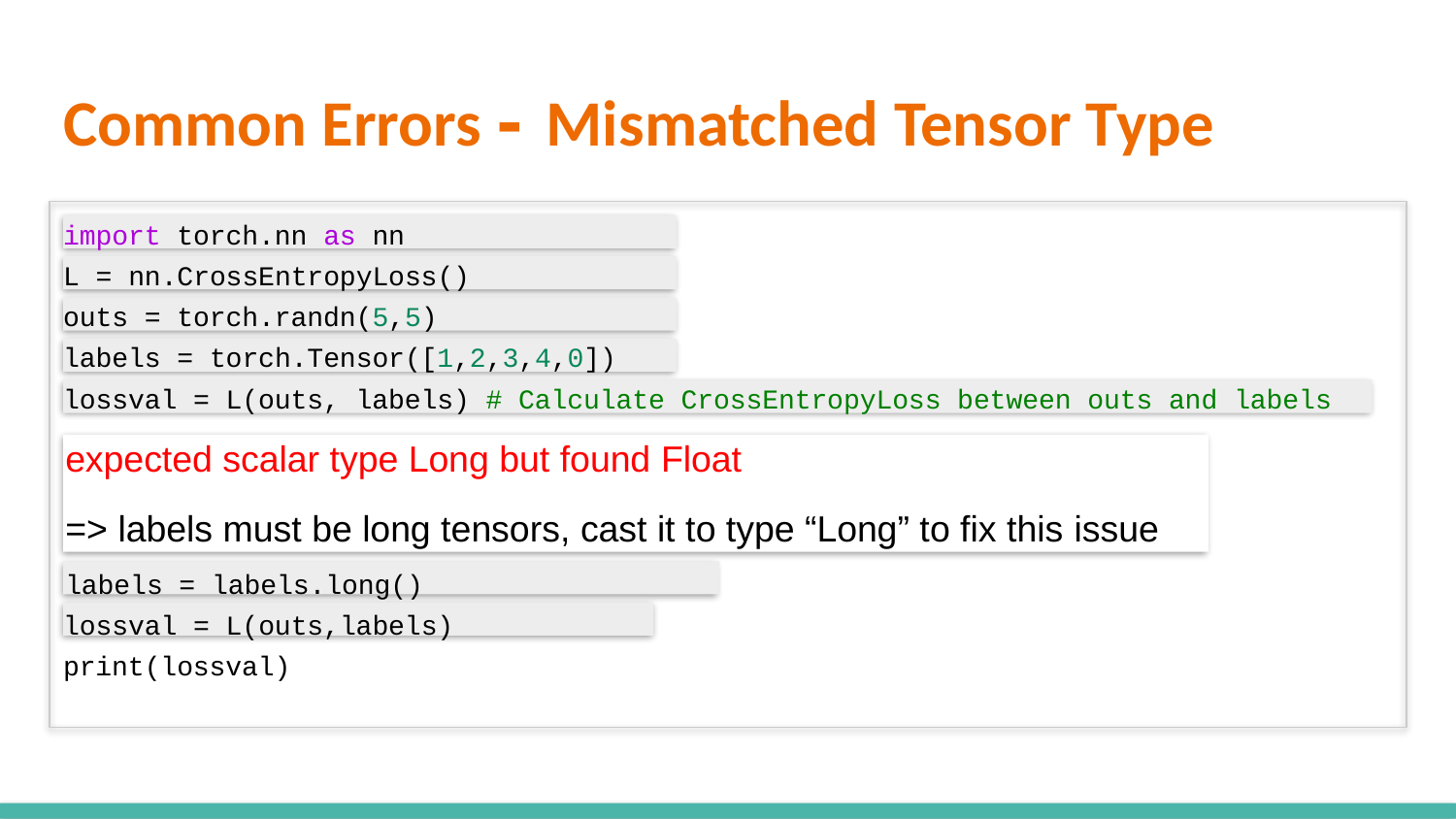

Common Errors - Mismatched Tensor Type

import torch.nn as nn

L = nn.CrossEntropyLoss()

outs = torch.randn(5,5)

labels = torch.Tensor([1,2,3,4,0])

lossval = L(outs, labels) # Calculate CrossEntropyLoss between outs and labels

expected scalar type Long but found Float

=> labels must be long tensors, cast it to type “Long” to fix this issue

labels = labels.long()
lossval = L(outs,labels)
print(lossval)